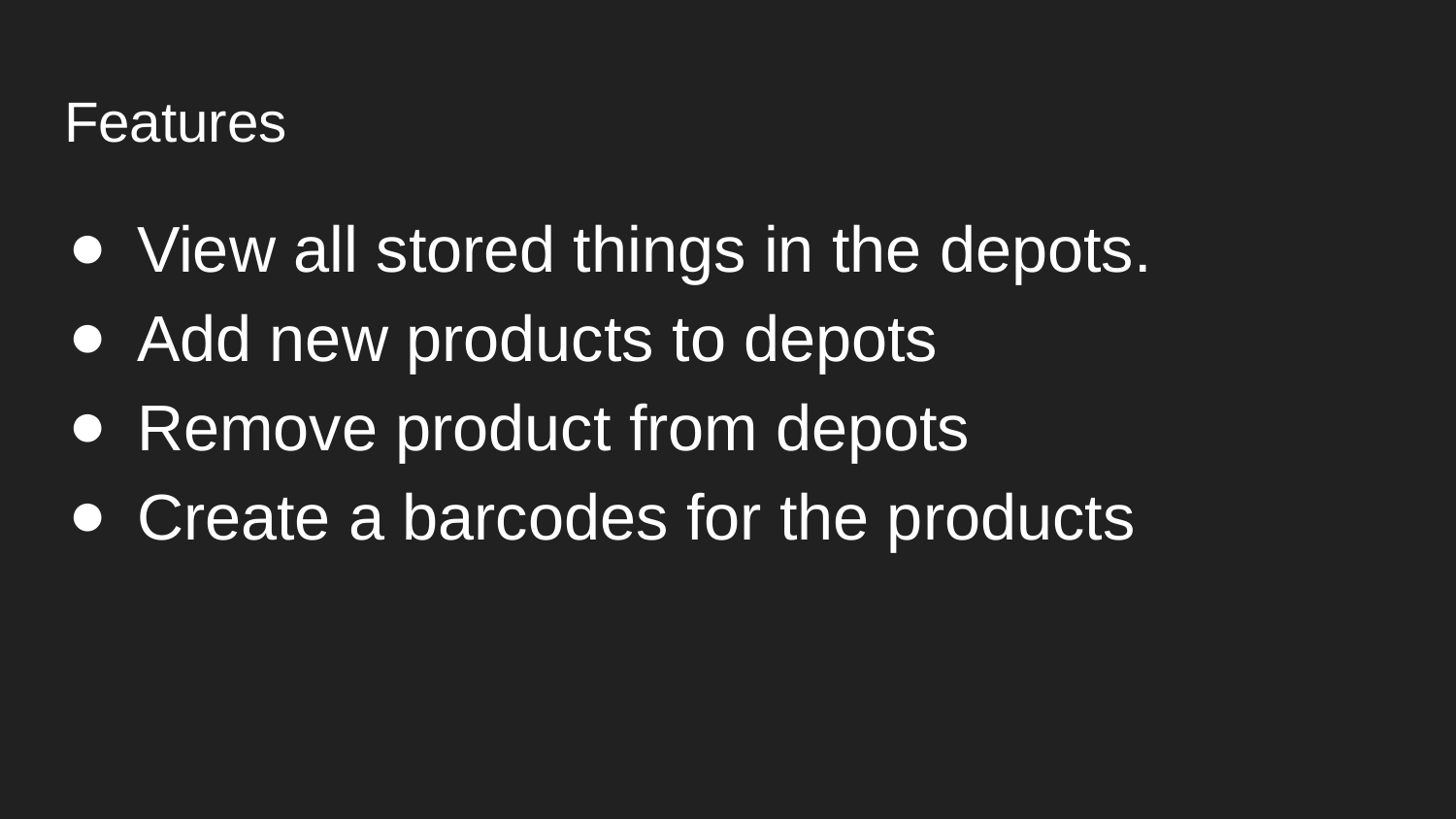

# Features
View all stored things in the depots.
Add new products to depots
Remove product from depots
Create a barcodes for the products